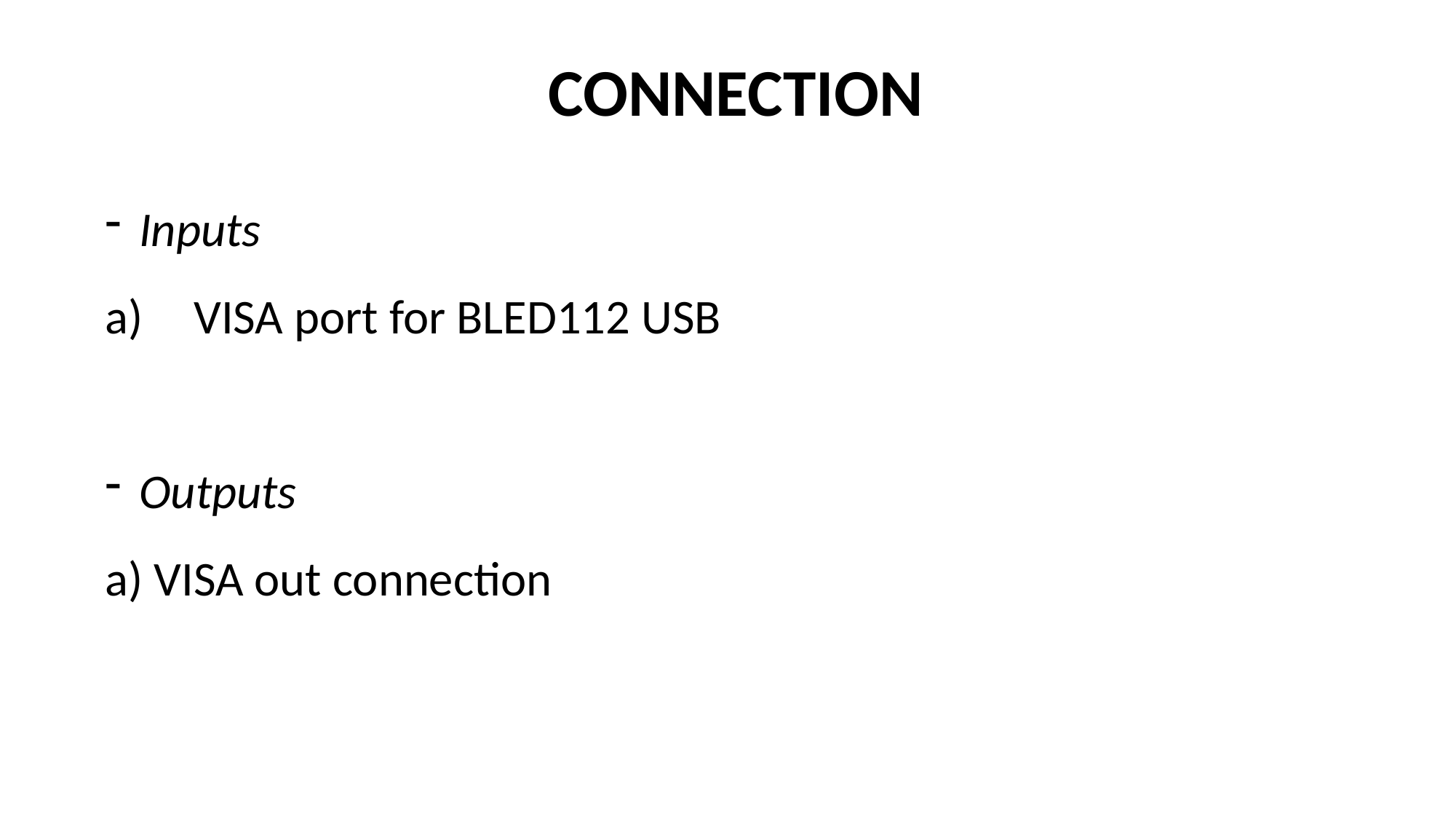

CONNECTION
Inputs
VISA port for BLED112 USB

Outputs
a) VISA out connection